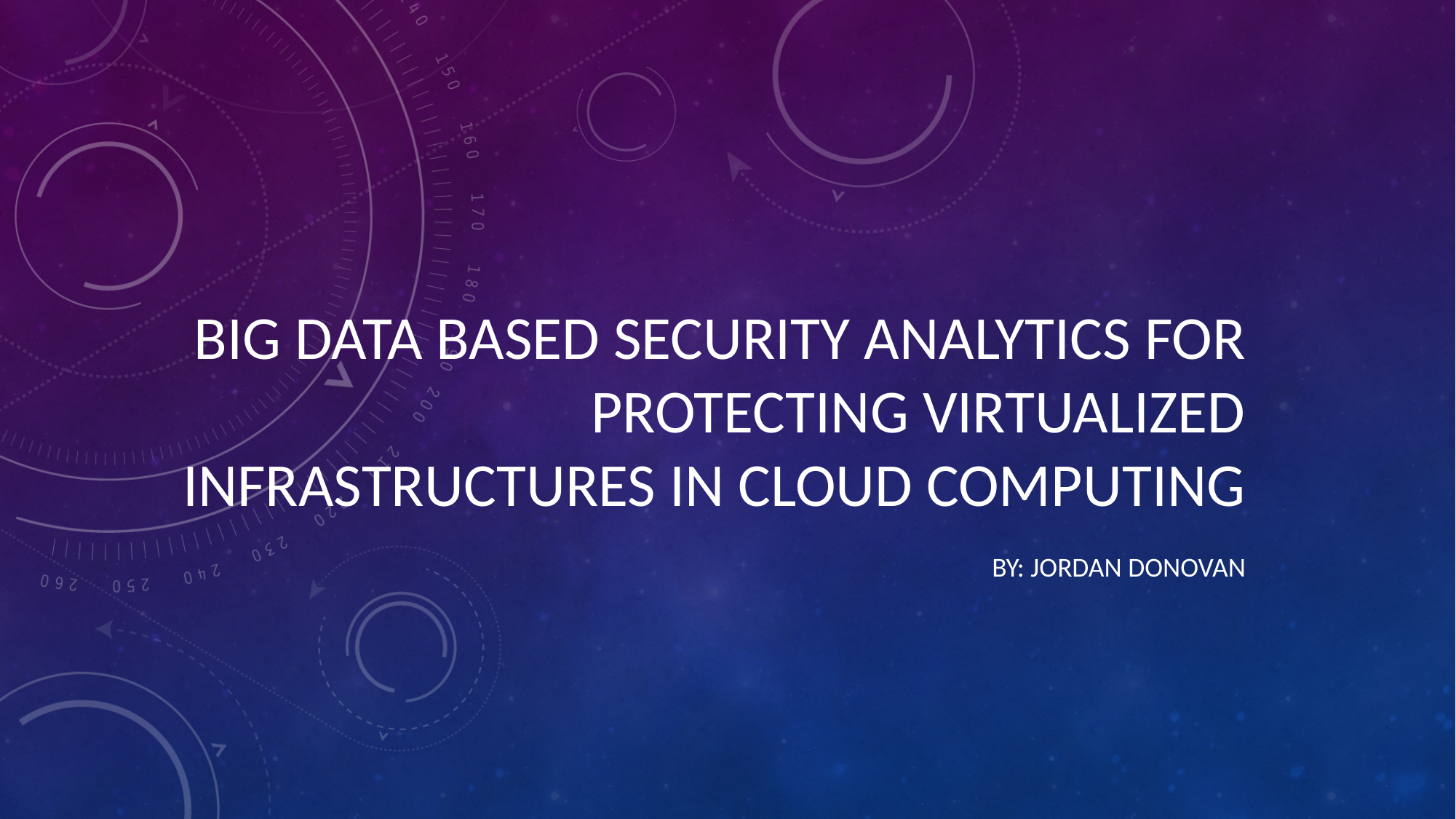

# Big Data Based Security Analytics for Protecting Virtualized Infrastructures in Cloud Computing
By: Jordan Donovan